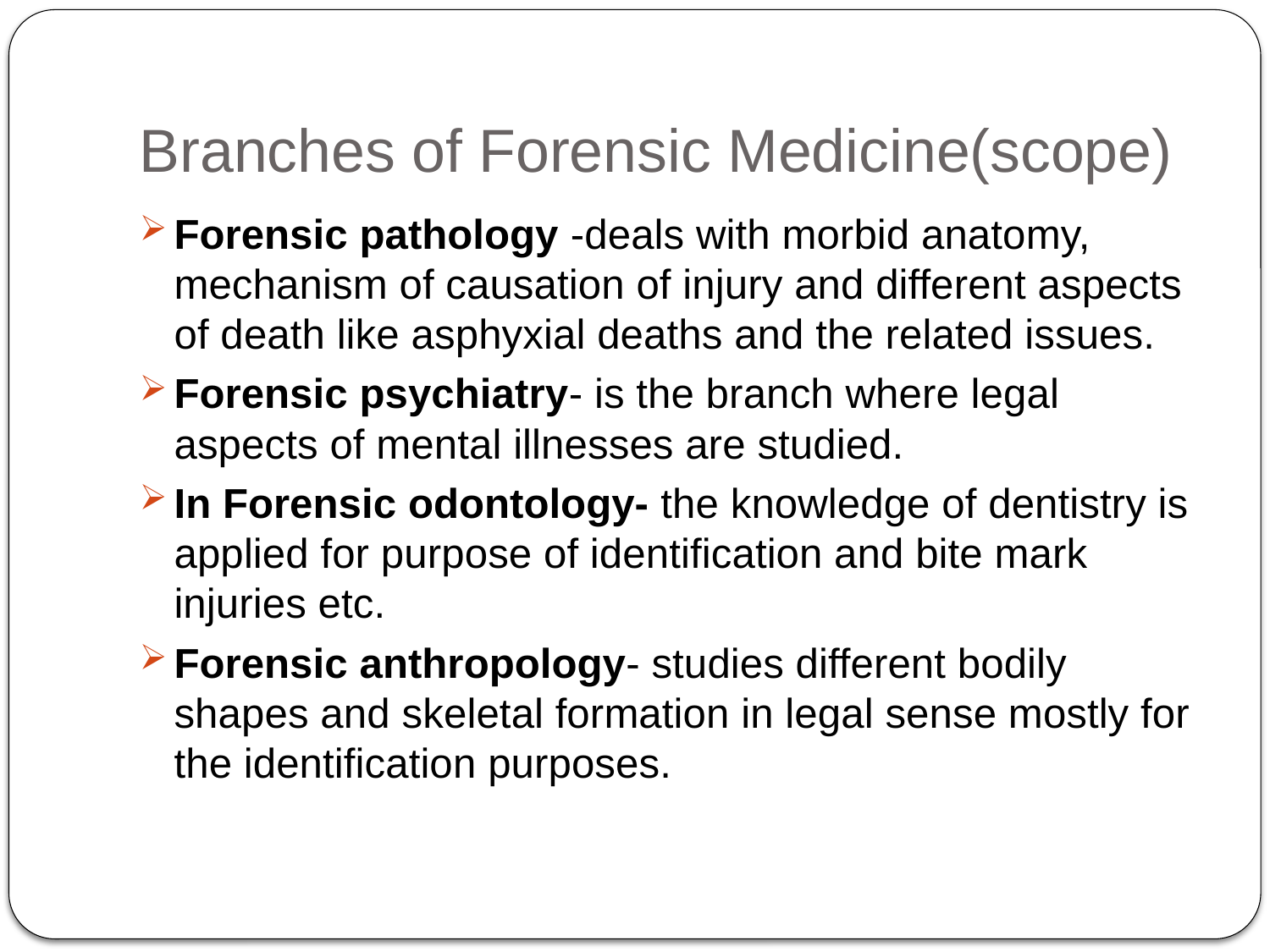

# Branches of Forensic Medicine(scope)
Forensic pathology -deals with morbid anatomy, mechanism of causation of injury and different aspects of death like asphyxial deaths and the related issues.
Forensic psychiatry- is the branch where legal aspects of mental illnesses are studied.
In Forensic odontology- the knowledge of dentistry is applied for purpose of identification and bite mark injuries etc.
Forensic anthropology- studies different bodily shapes and skeletal formation in legal sense mostly for the identification purposes.